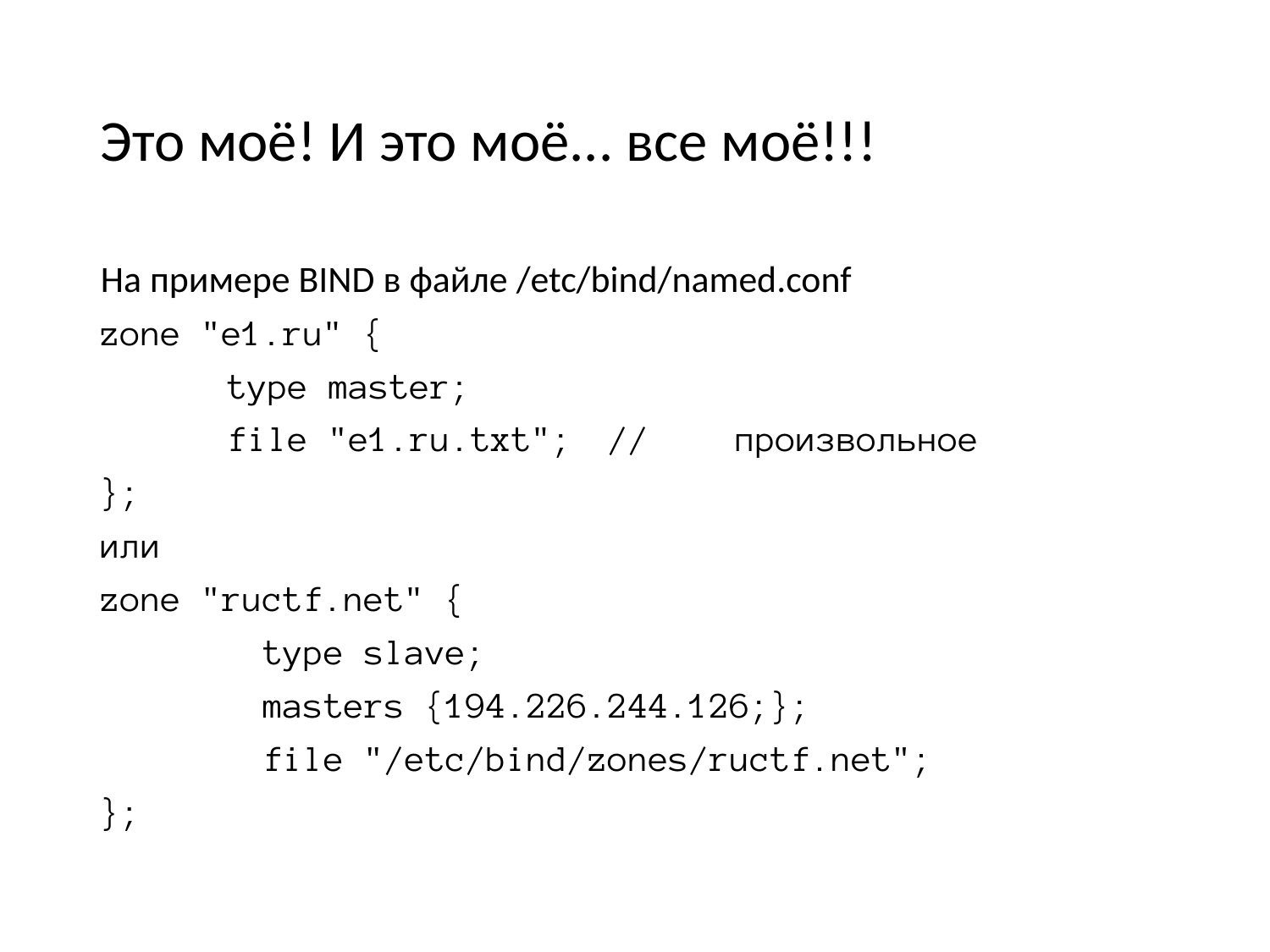

# Это моё! И это моё... все моё!!!
На примере BIND в файле /etc/bind/named.conf
zone "e1.ru" {
	type master;
	file "e1.ru.txt";	//	произвольное
};
или
zone "ructf.net" {
        type slave;
        masters {194.226.244.126;};
        file "/etc/bind/zones/ructf.net";
};